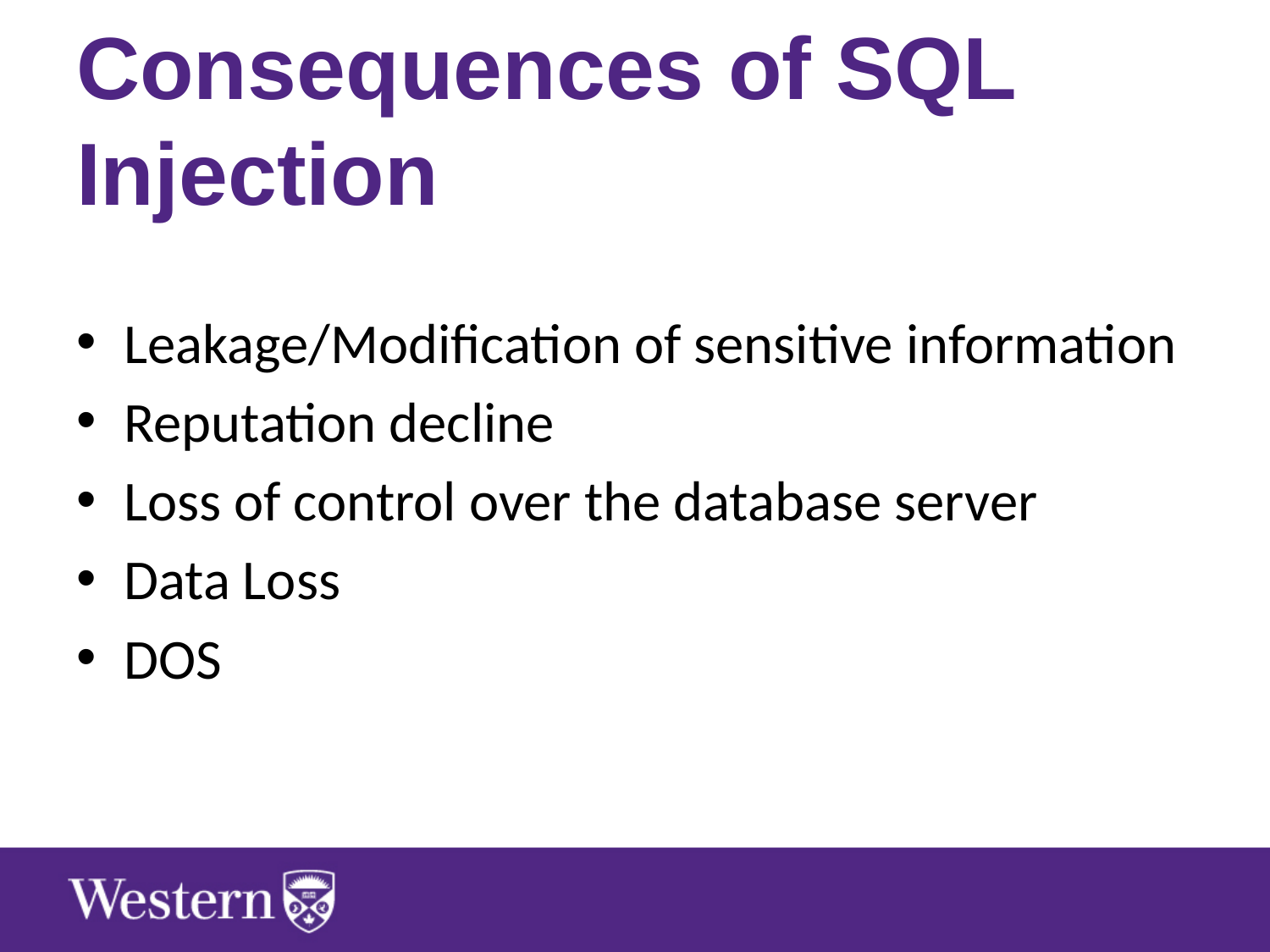

# Consequences of SQL Injection
Leakage/Modification of sensitive information
Reputation decline
Loss of control over the database server
Data Loss
DOS